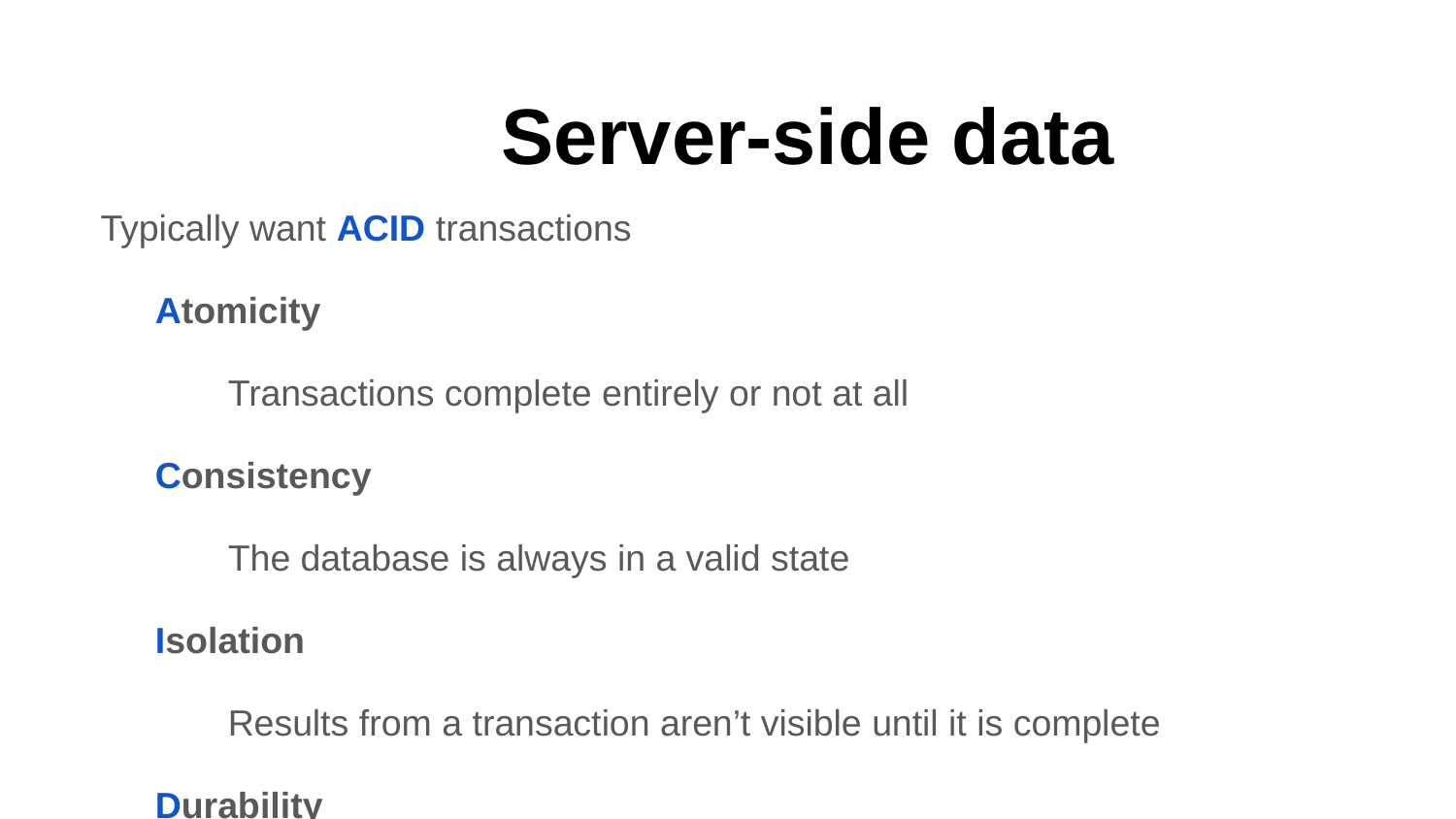

# Server-side data
Typically want ACID transactions
Atomicity
Transactions complete entirely or not at all
Consistency
The database is always in a valid state
Isolation
Results from a transaction aren’t visible until it is complete
Durability
Once a transaction is committed, its effects persist despite, e.g., power failures
Database Management System (DBMSes) provide these properties (and then some)